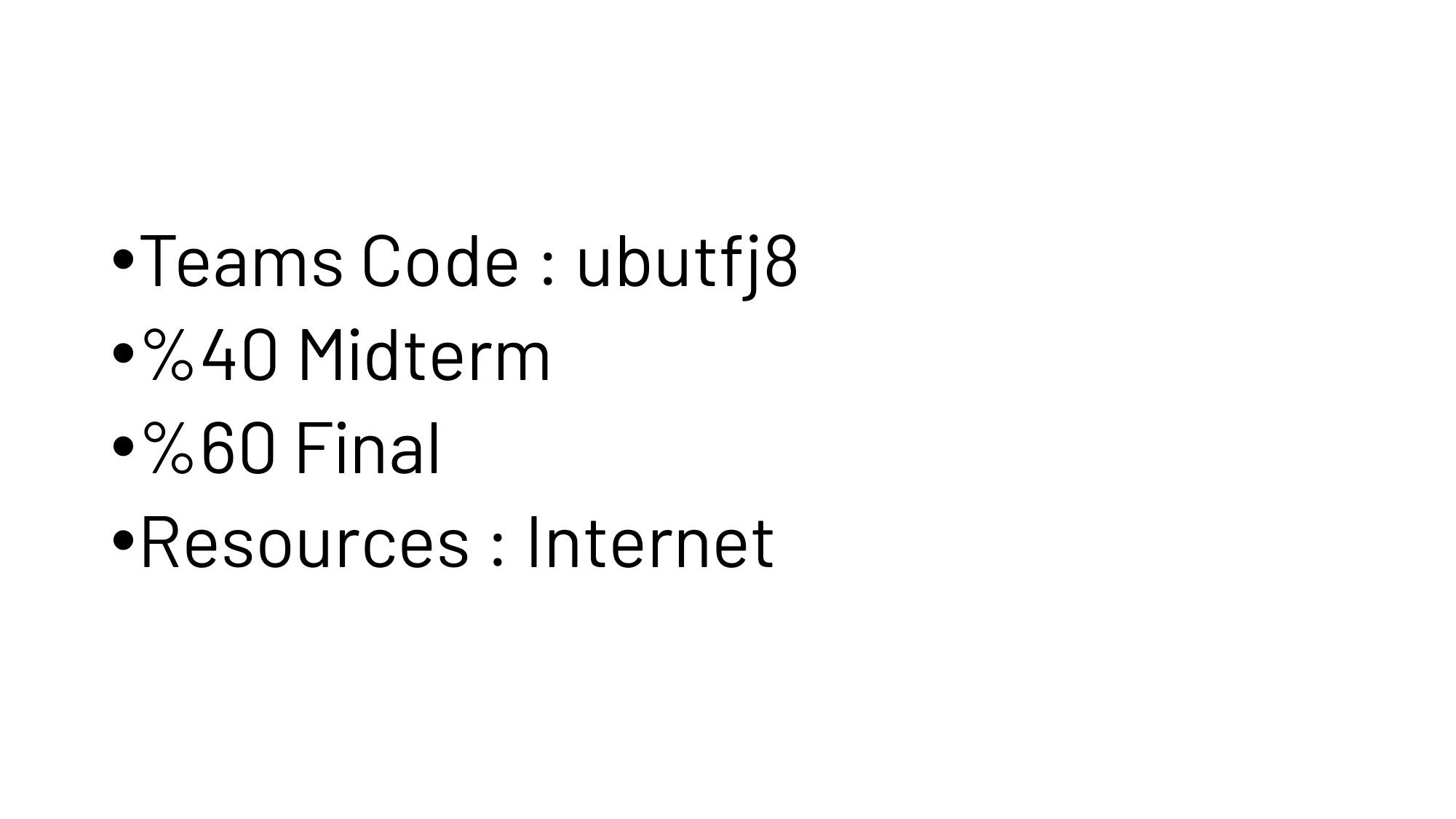

Teams Code : ubutfj8
%40 Midterm
%60 Final
Resources : Internet